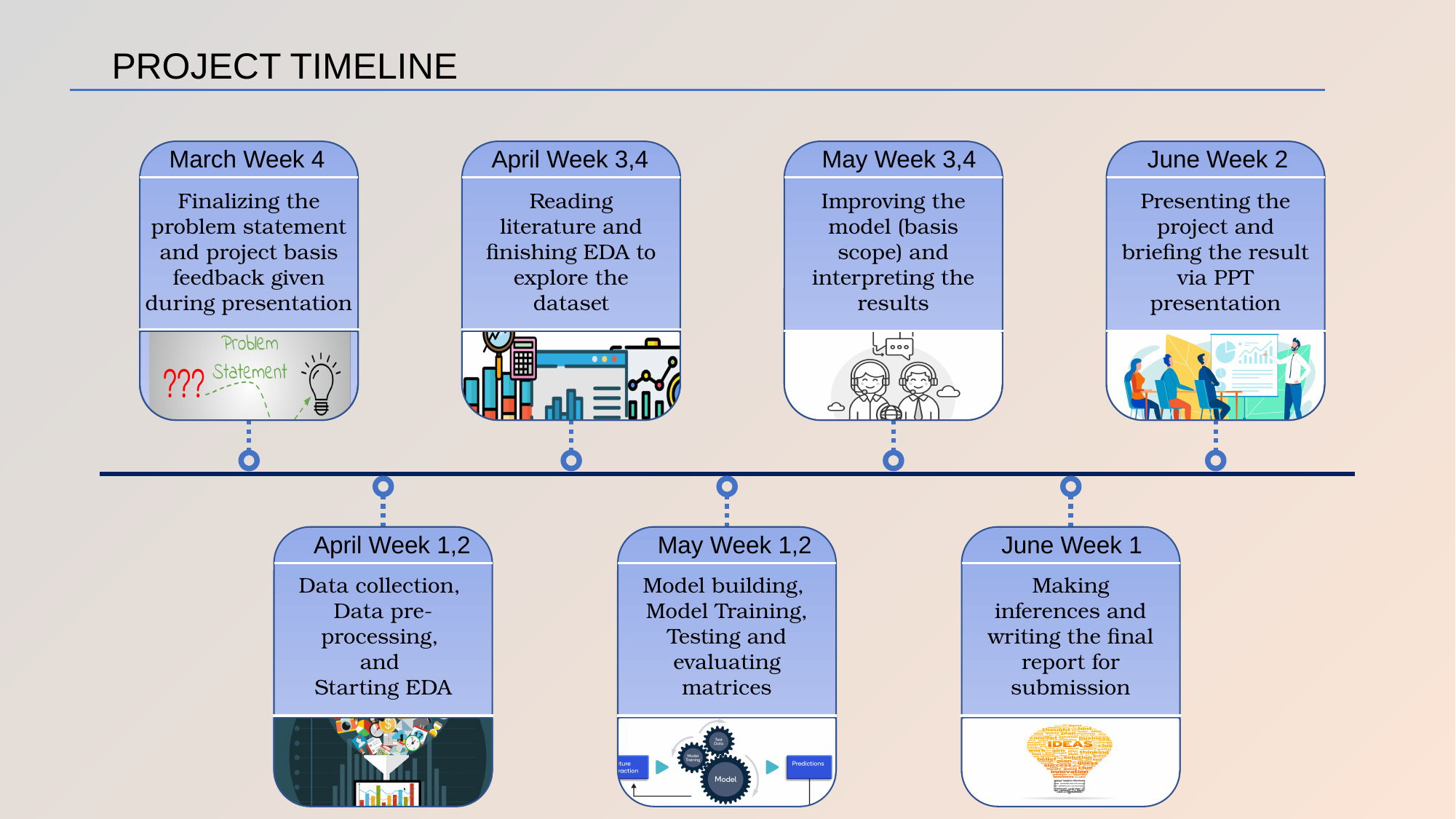

PROJECT TIMELINE

March Week 4
Finalizing the problem statement and project basis feedback given during presentation

April Week 3,4
Reading literature and finishing EDA to explore the dataset

May Week 3,4
Improving the model (basis scope) and interpreting the results

June Week 2
Presenting the project and briefing the result via PPT presentation

April Week 1,2
Data collection,
Data pre-processing,
and
Starting EDA

May Week 1,2
Model building,
Model Training,
Testing and evaluating matrices

June Week 1
Making inferences and writing the final report for submission